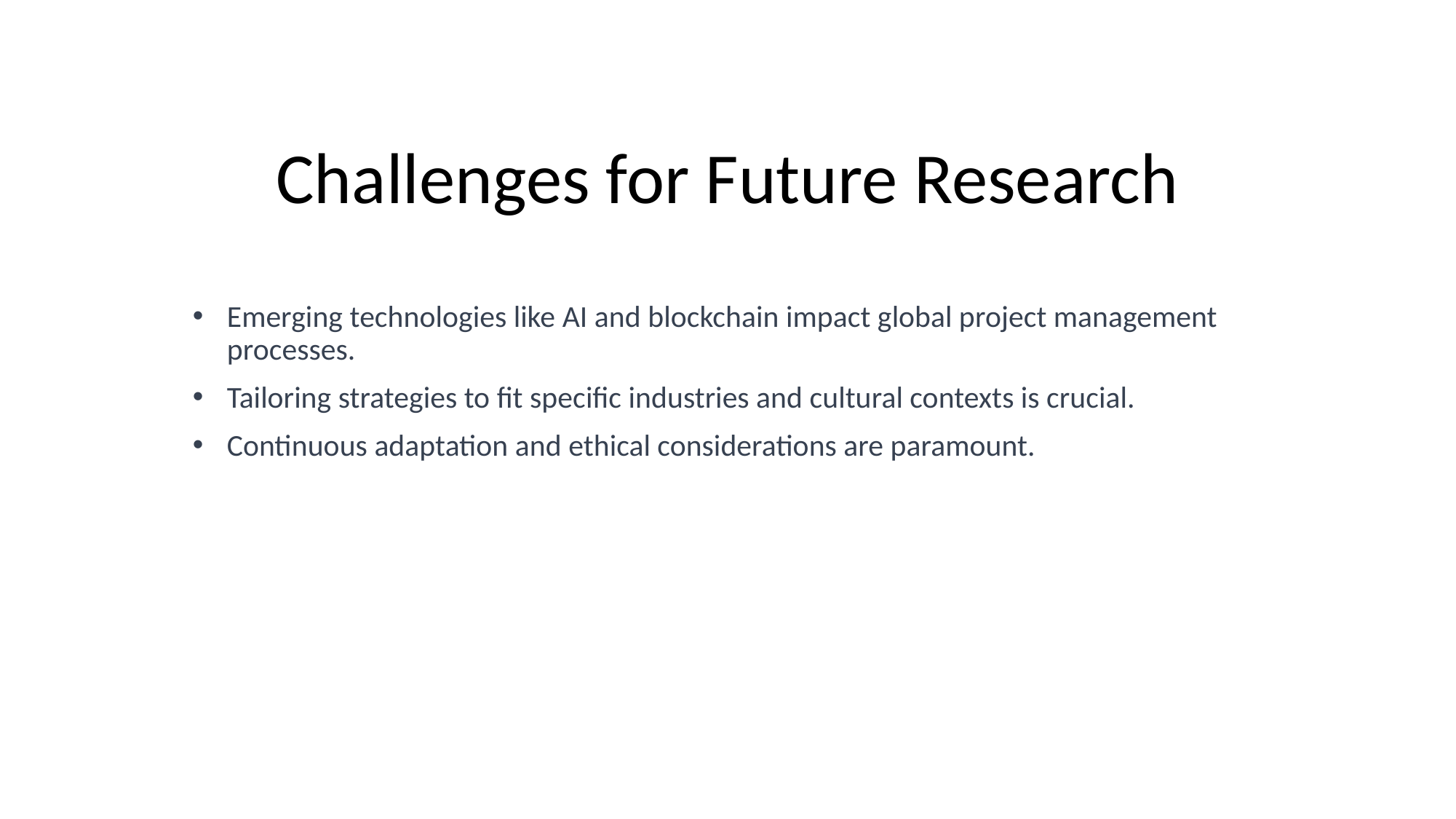

# Challenges for Future Research

Emerging technologies like AI and blockchain impact global project management processes.
Tailoring strategies to fit specific industries and cultural contexts is crucial.
Continuous adaptation and ethical considerations are paramount.